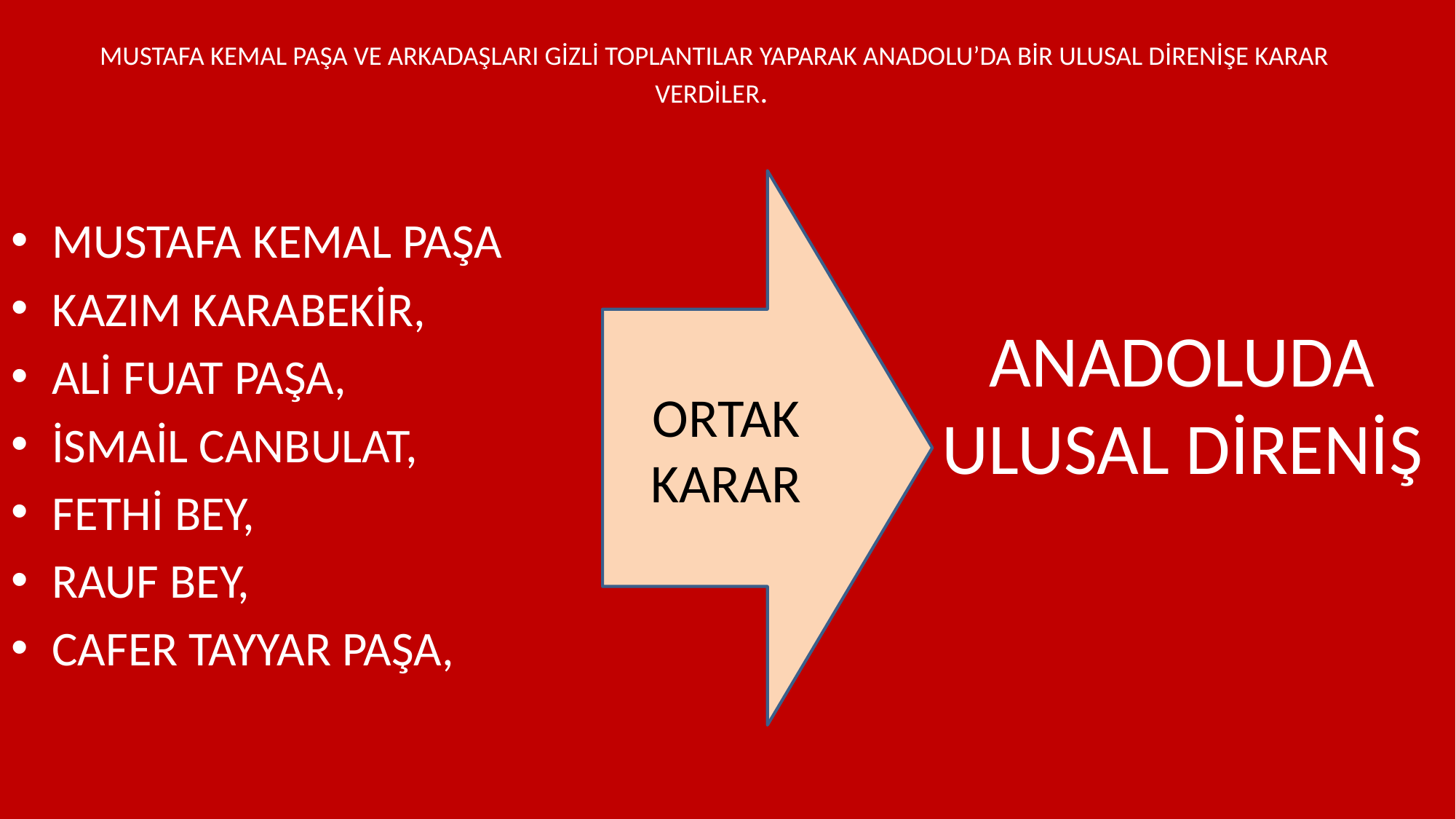

# MUSTAFA KEMAL PAŞA VE ARKADAŞLARI GİZLİ TOPLANTILAR YAPARAK ANADOLU’DA BİR ULUSAL DİRENİŞE KARAR VERDİLER.

MUSTAFA KEMAL PAŞA
KAZIM KARABEKİR,
ALİ FUAT PAŞA,
İSMAİL CANBULAT,
FETHİ BEY,
RAUF BEY,
CAFER TAYYAR PAŞA,
ORTAK KARAR

ANADOLUDA ULUSAL DİRENİŞ